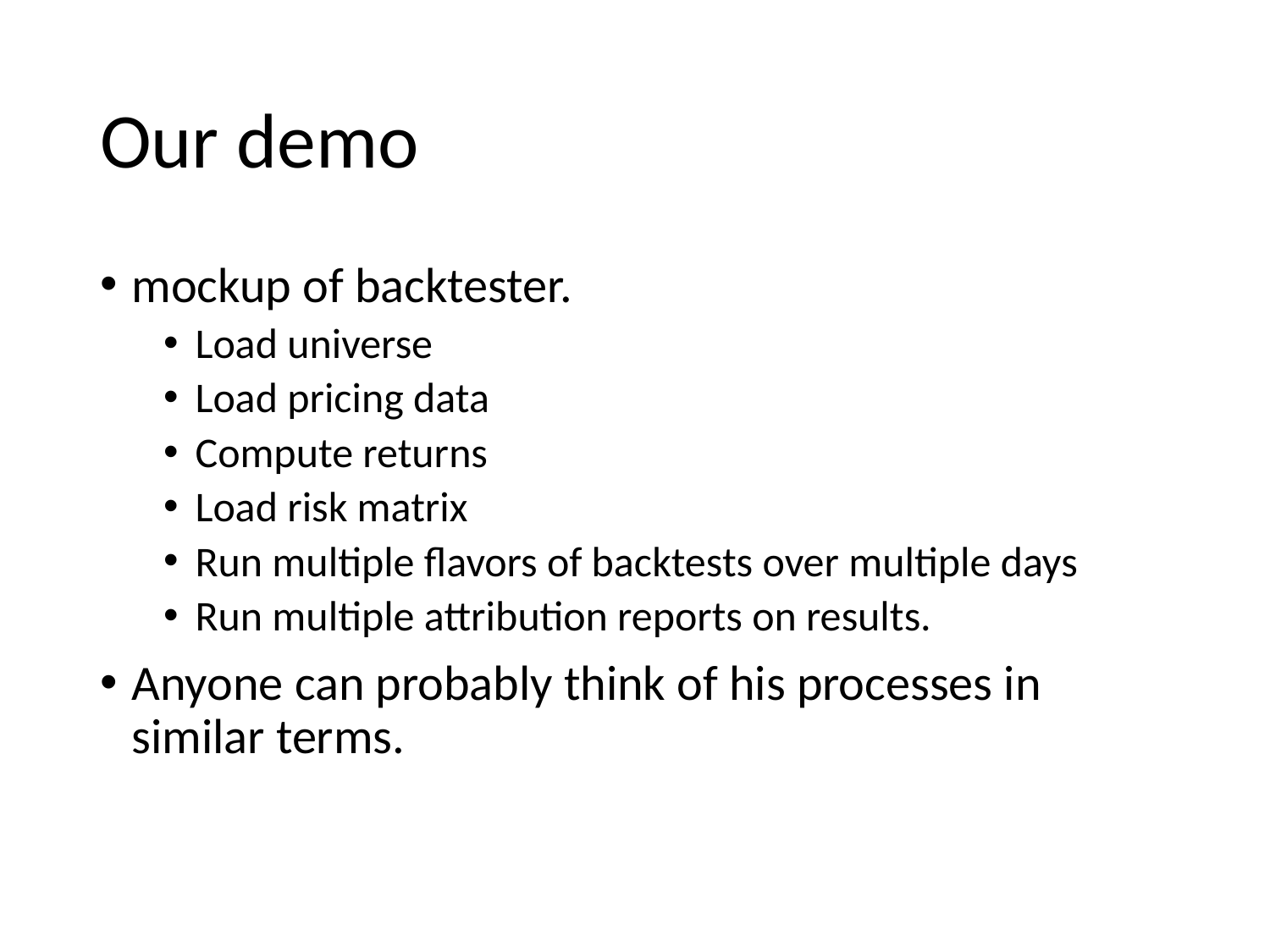

# Our demo
mockup of backtester.
Load universe
Load pricing data
Compute returns
Load risk matrix
Run multiple flavors of backtests over multiple days
Run multiple attribution reports on results.
Anyone can probably think of his processes in similar terms.